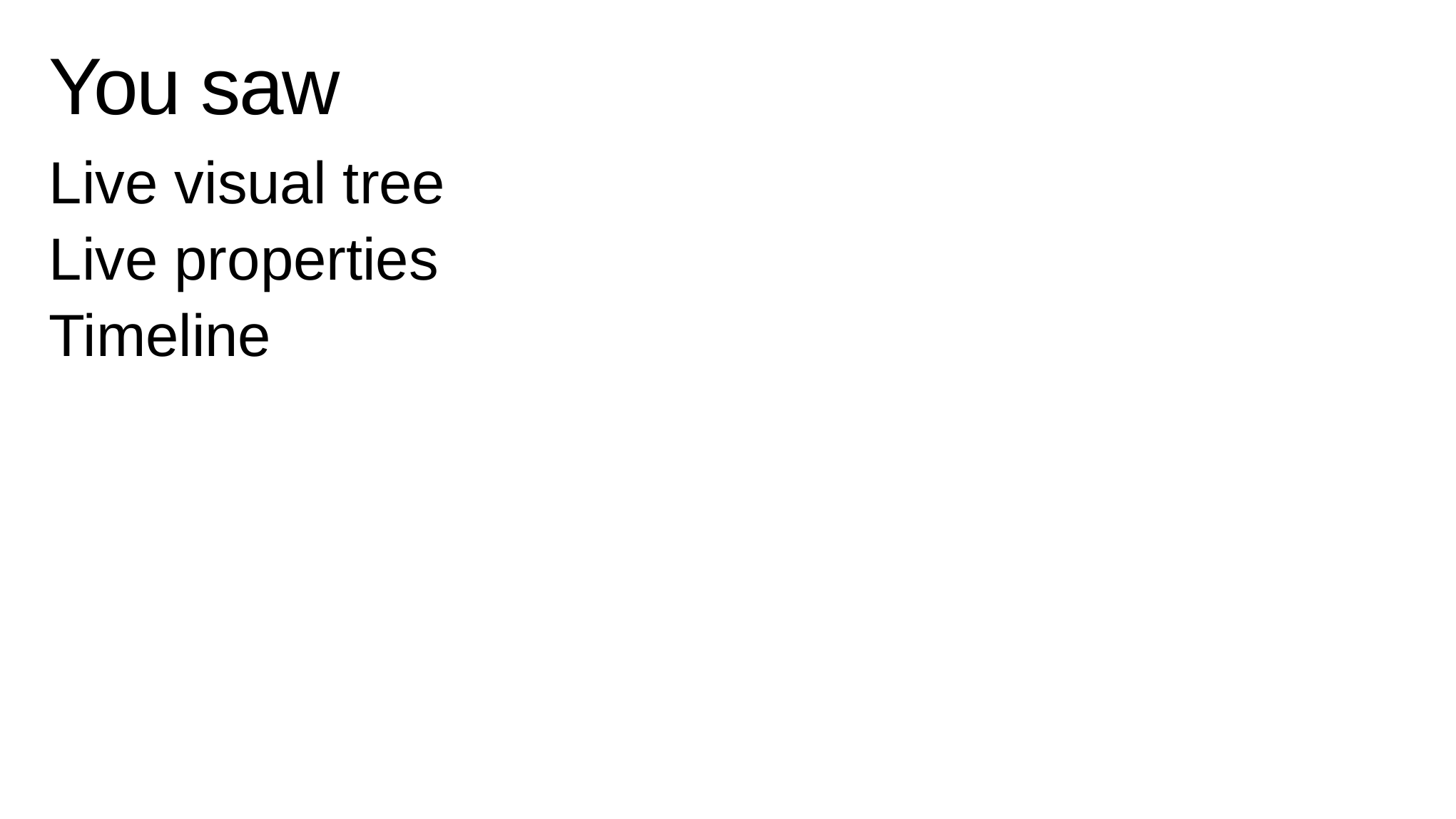

# You saw
Live visual tree
Live properties
Timeline